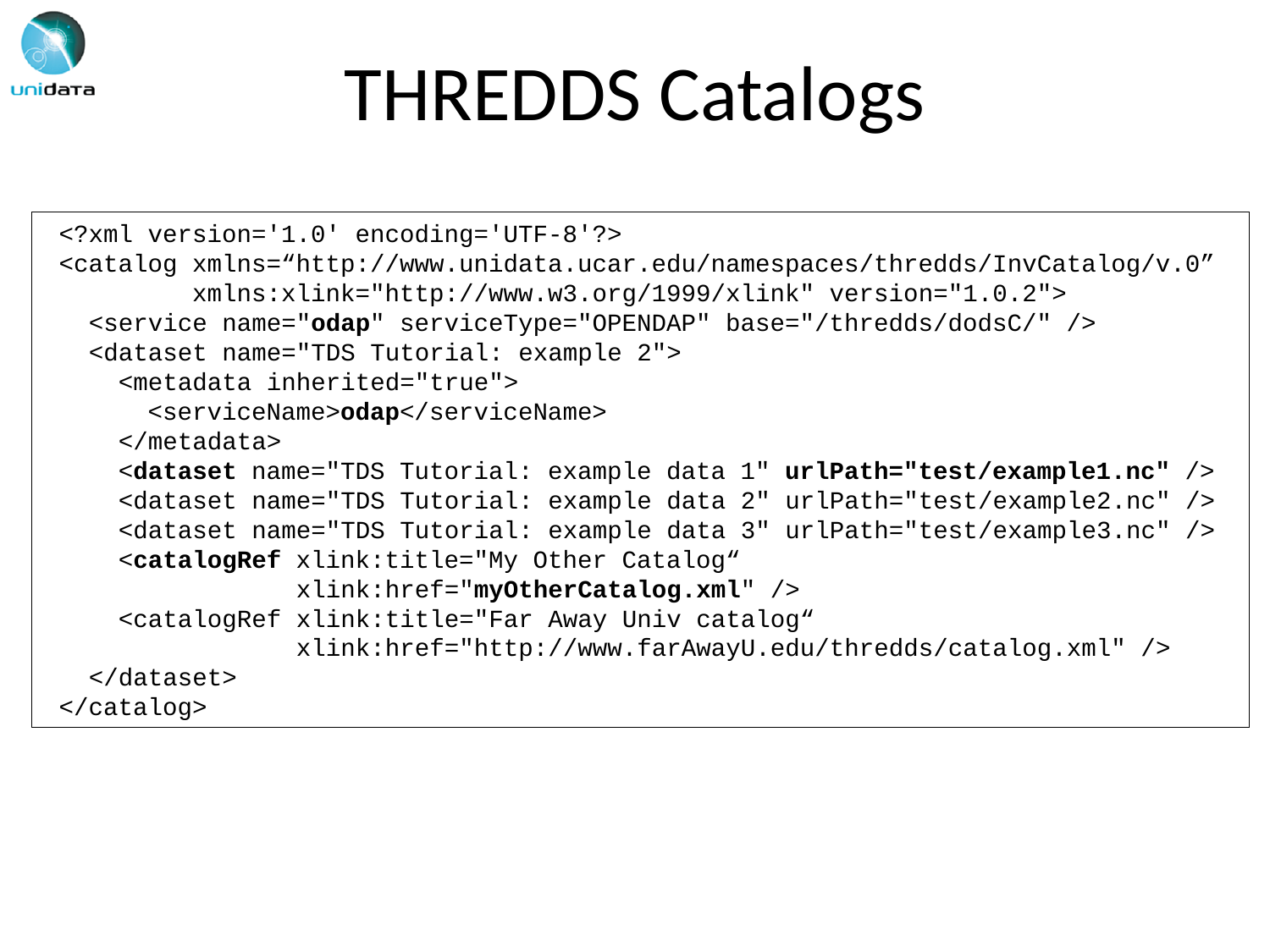

# THREDDS Catalogs
 <?xml version='1.0' encoding='UTF-8'?>
 <catalog xmlns=“http://www.unidata.ucar.edu/namespaces/thredds/InvCatalog/v.0”
          xmlns:xlink="http://www.w3.org/1999/xlink" version="1.0.2">
   <service name="odap" serviceType="OPENDAP" base="/thredds/dodsC/" />
   <dataset name="TDS Tutorial: example 2">
     <metadata inherited="true">
       <serviceName>odap</serviceName>
     </metadata>
     <dataset name="TDS Tutorial: example data 1" urlPath="test/example1.nc" />
     <dataset name="TDS Tutorial: example data 2" urlPath="test/example2.nc" />
     <dataset name="TDS Tutorial: example data 3" urlPath="test/example3.nc" />
     <catalogRef xlink:title="My Other Catalog“
                 xlink:href="myOtherCatalog.xml" />
     <catalogRef xlink:title="Far Away Univ catalog“
                 xlink:href="http://www.farAwayU.edu/thredds/catalog.xml" />
   </dataset>
 </catalog>